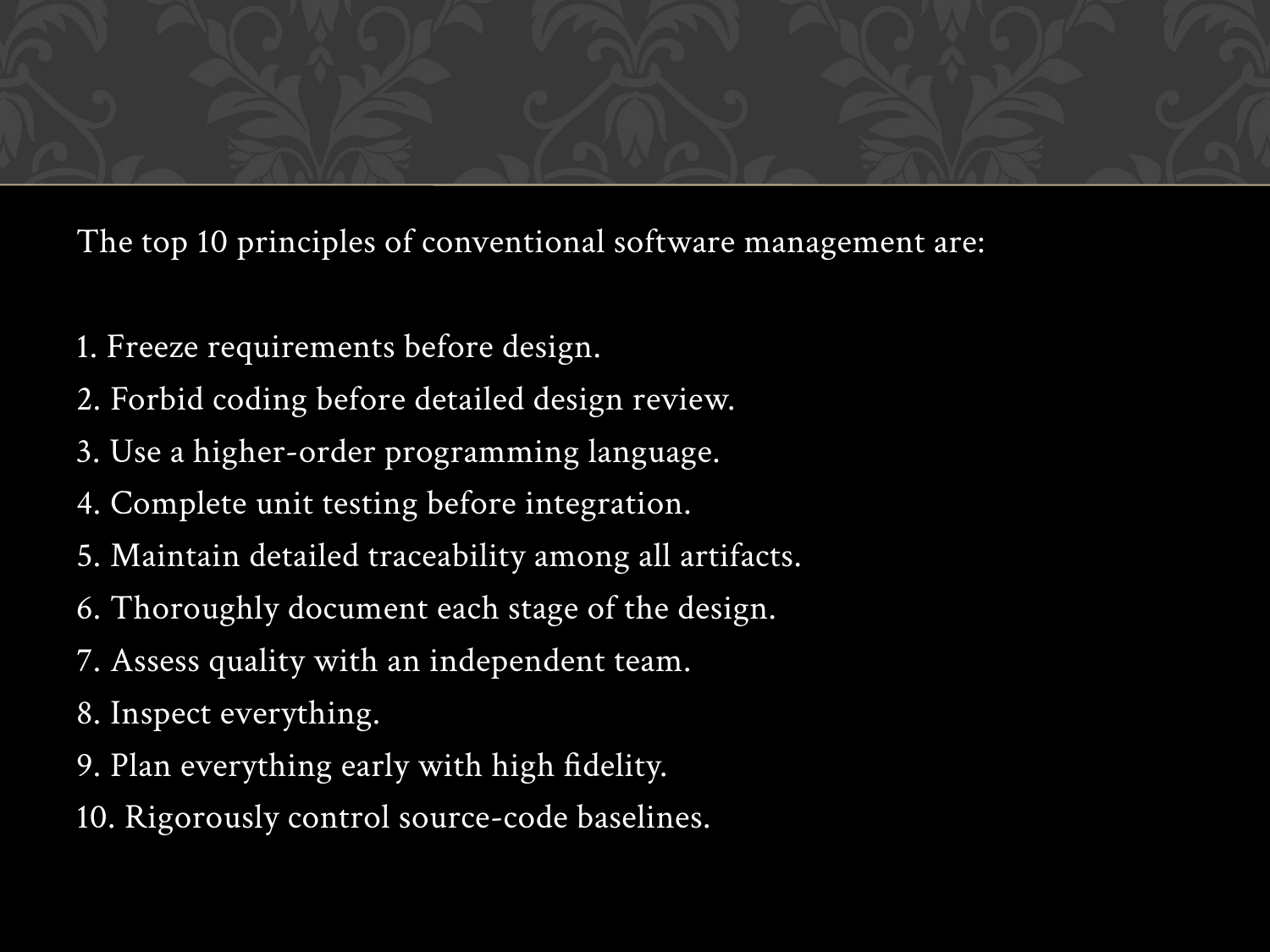

The top 10 principles of conventional software management are:

1. Freeze requirements before design.
2. Forbid coding before detailed design review.
3. Use a higher-order programming language.
4. Complete unit testing before integration.
5. Maintain detailed traceability among all artifacts.
6. Thoroughly document each stage of the design.
7. Assess quality with an independent team.
8. Inspect everything.
9. Plan everything early with high fidelity.
10. Rigorously control source-code baselines.